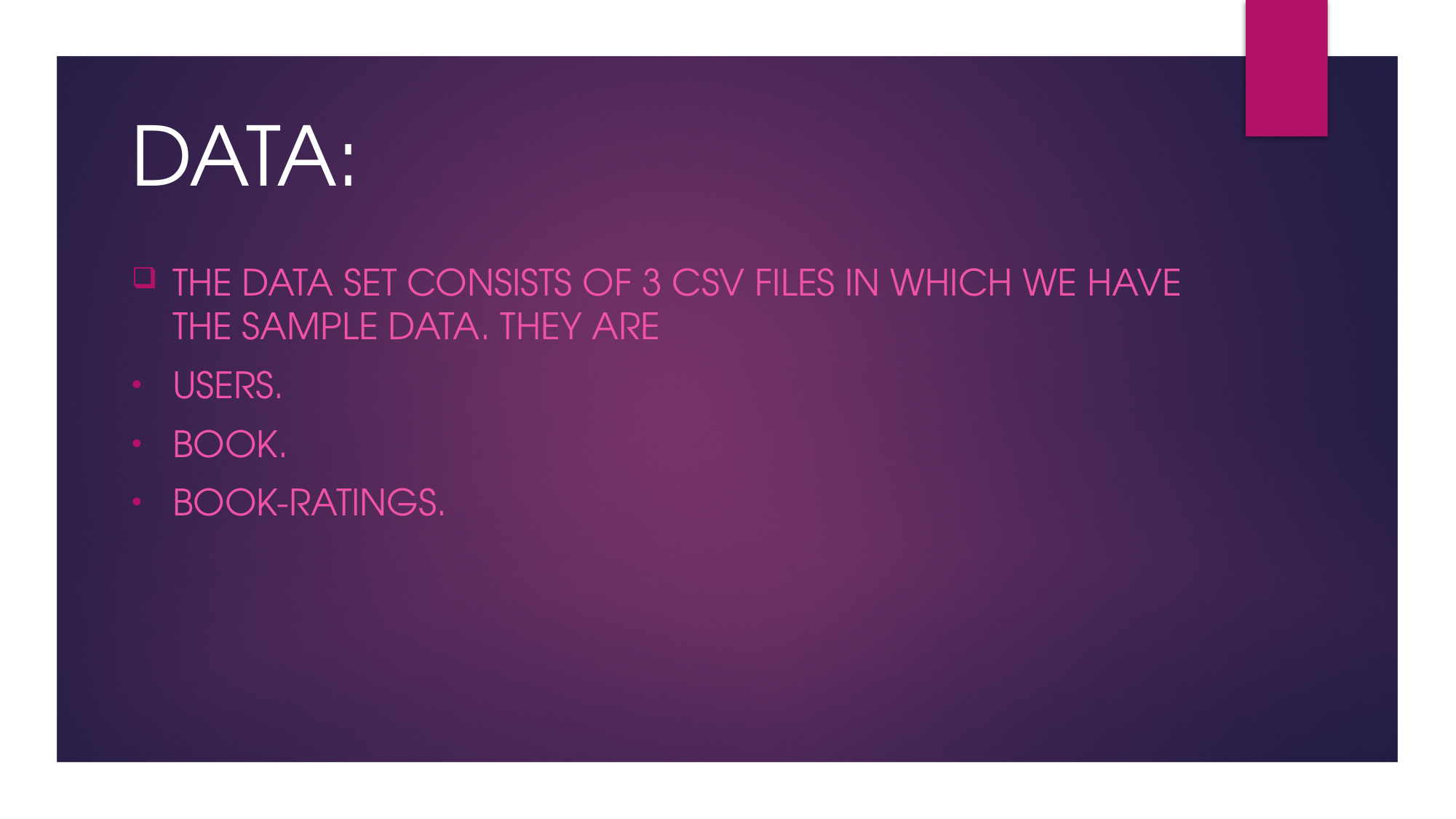

# DATA:
The data set consists of 3 csv files in which we have the sample data. They are
Users.
Book.
Book-ratings.